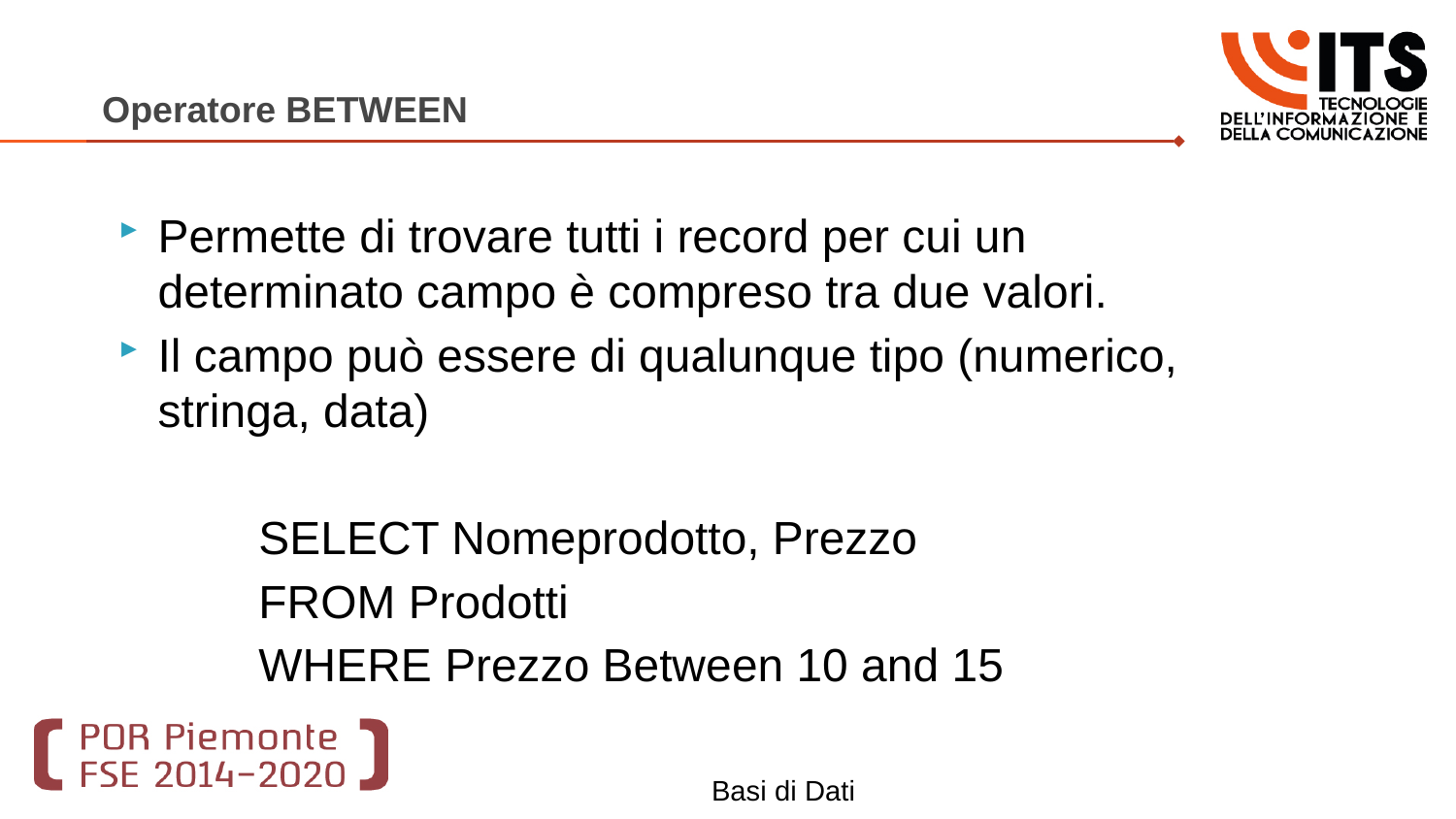

# Operatore BETWEEN

Permette di trovare tutti i record per cui un determinato campo è compreso tra due valori.
Il campo può essere di qualunque tipo (numerico, stringa, data)

SELECT Nomeprodotto, Prezzo
FROM Prodotti
WHERE Prezzo Between 10 and 15

Basi di Dati